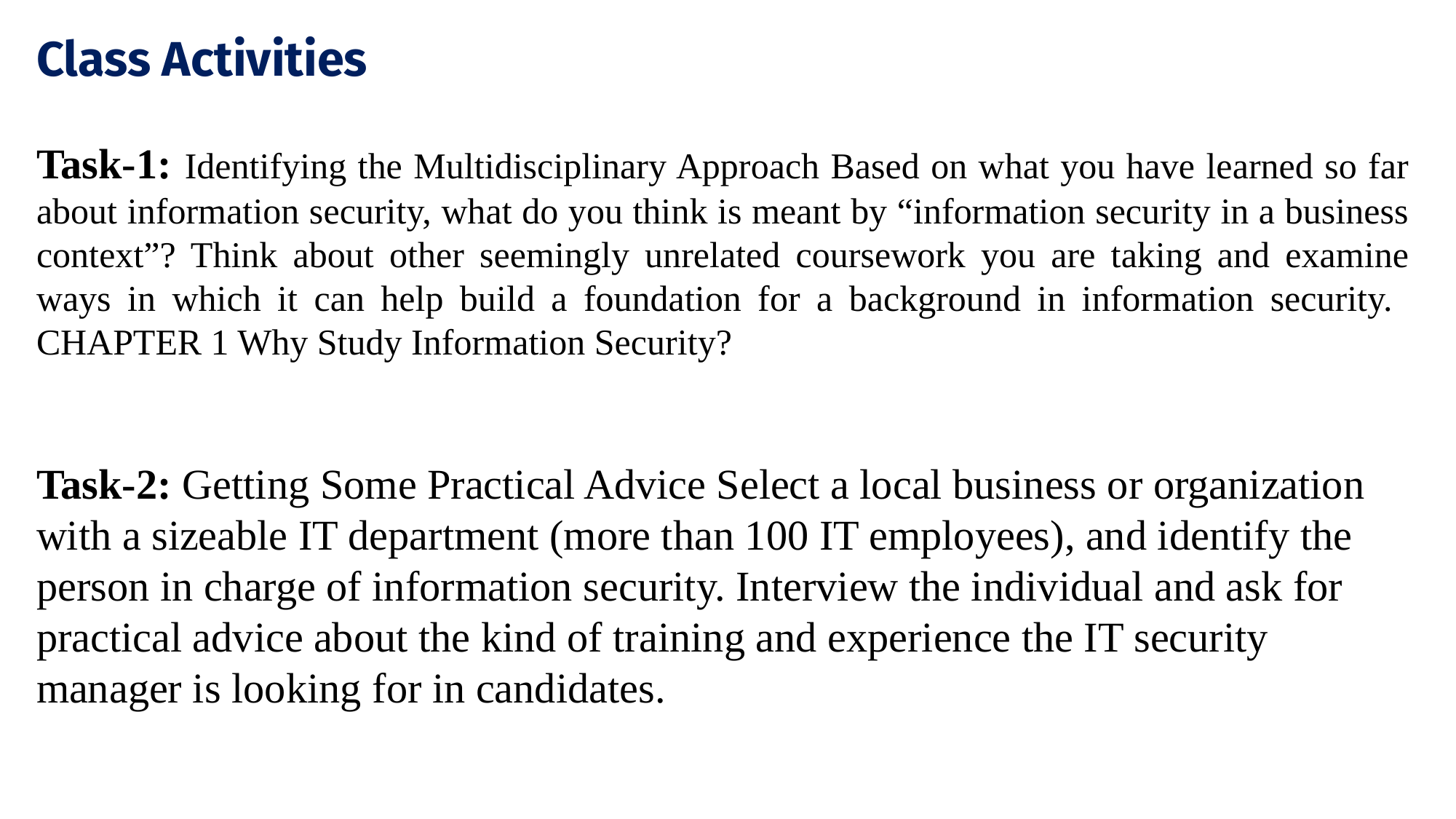

# Class Activities
Task-1: Identifying the Multidisciplinary Approach Based on what you have learned so far about information security, what do you think is meant by “information security in a business context”? Think about other seemingly unrelated coursework you are taking and examine ways in which it can help build a foundation for a background in information security.  CHAPTER 1 Why Study Information Security?

Task-2: Getting Some Practical Advice Select a local business or organization with a sizeable IT department (more than 100 IT employees), and identify the person in charge of information security. Interview the individual and ask for practical advice about the kind of training and experience the IT security manager is looking for in candidates.